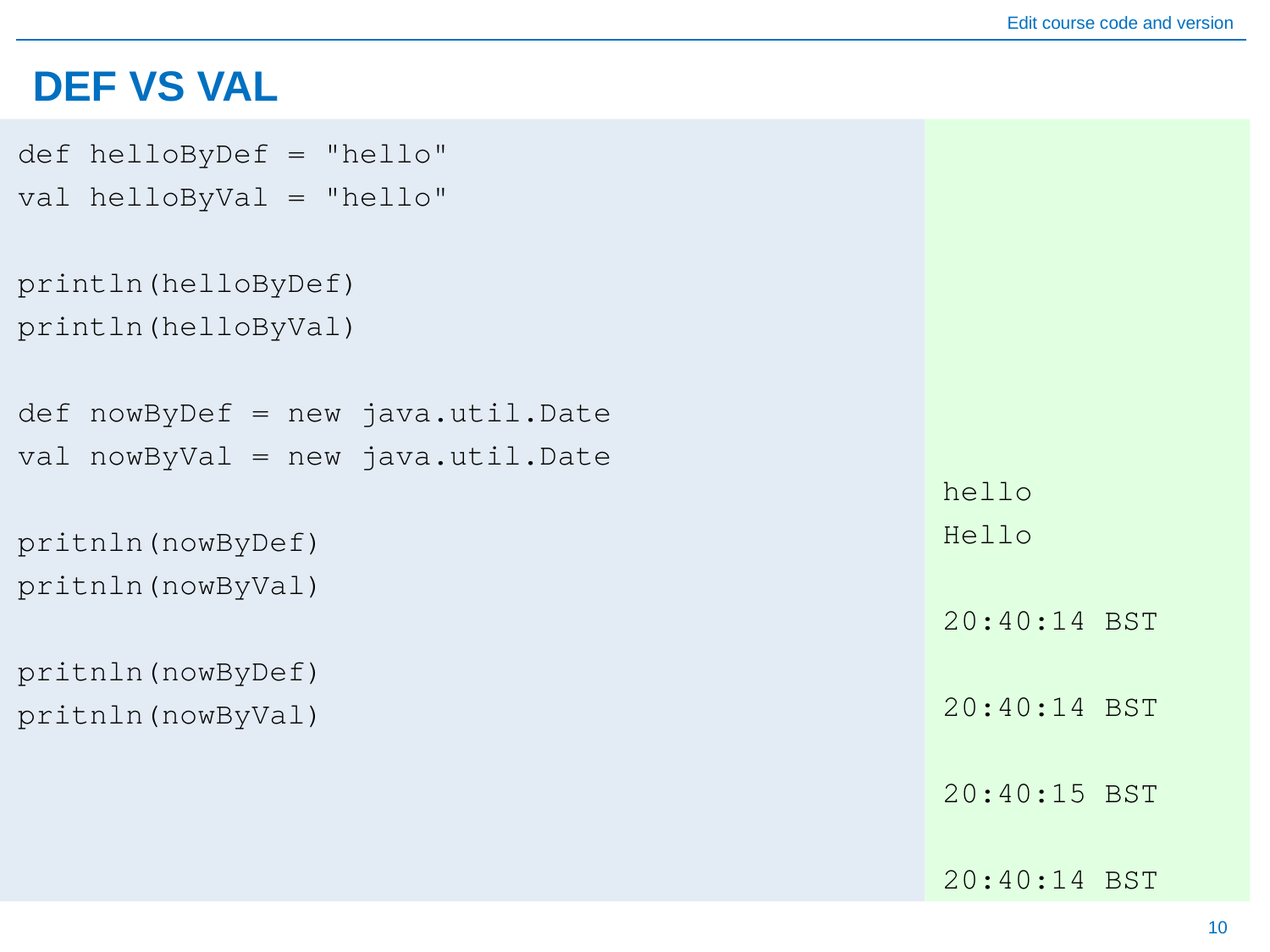

# DEF VS VAL
hello
Hello

20:40:14 BST

20:40:14 BST

20:40:15 BST

20:40:14 BST
def helloByDef = "hello"
val helloByVal = "hello"
println(helloByDef)
println(helloByVal)
def nowByDef = new java.util.Date
val nowByVal = new java.util.Date
pritnln(nowByDef)
pritnln(nowByVal)
pritnln(nowByDef)
pritnln(nowByVal)